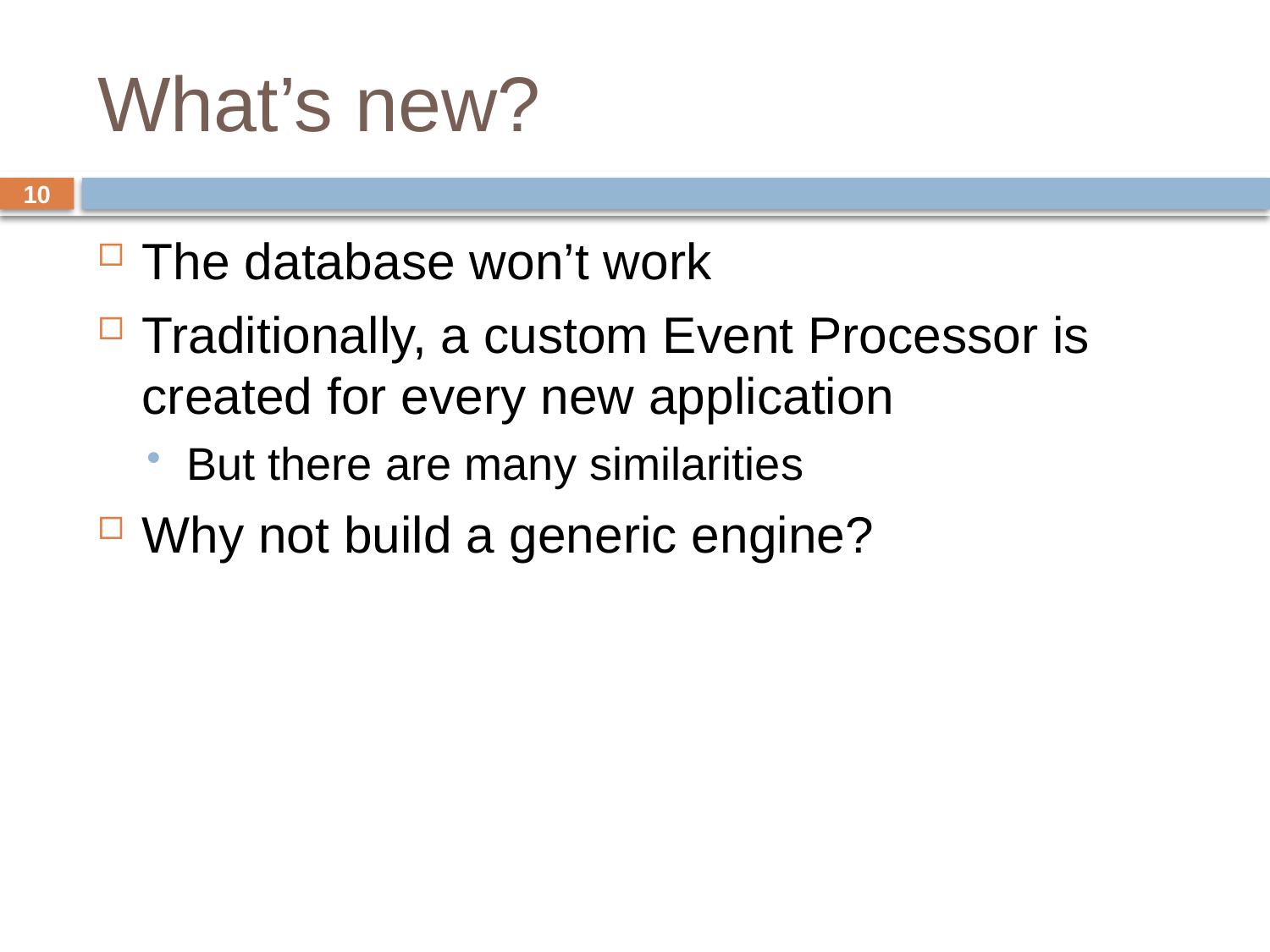

# What’s new?
10
The database won’t work
Traditionally, a custom Event Processor is created for every new application
But there are many similarities
Why not build a generic engine?